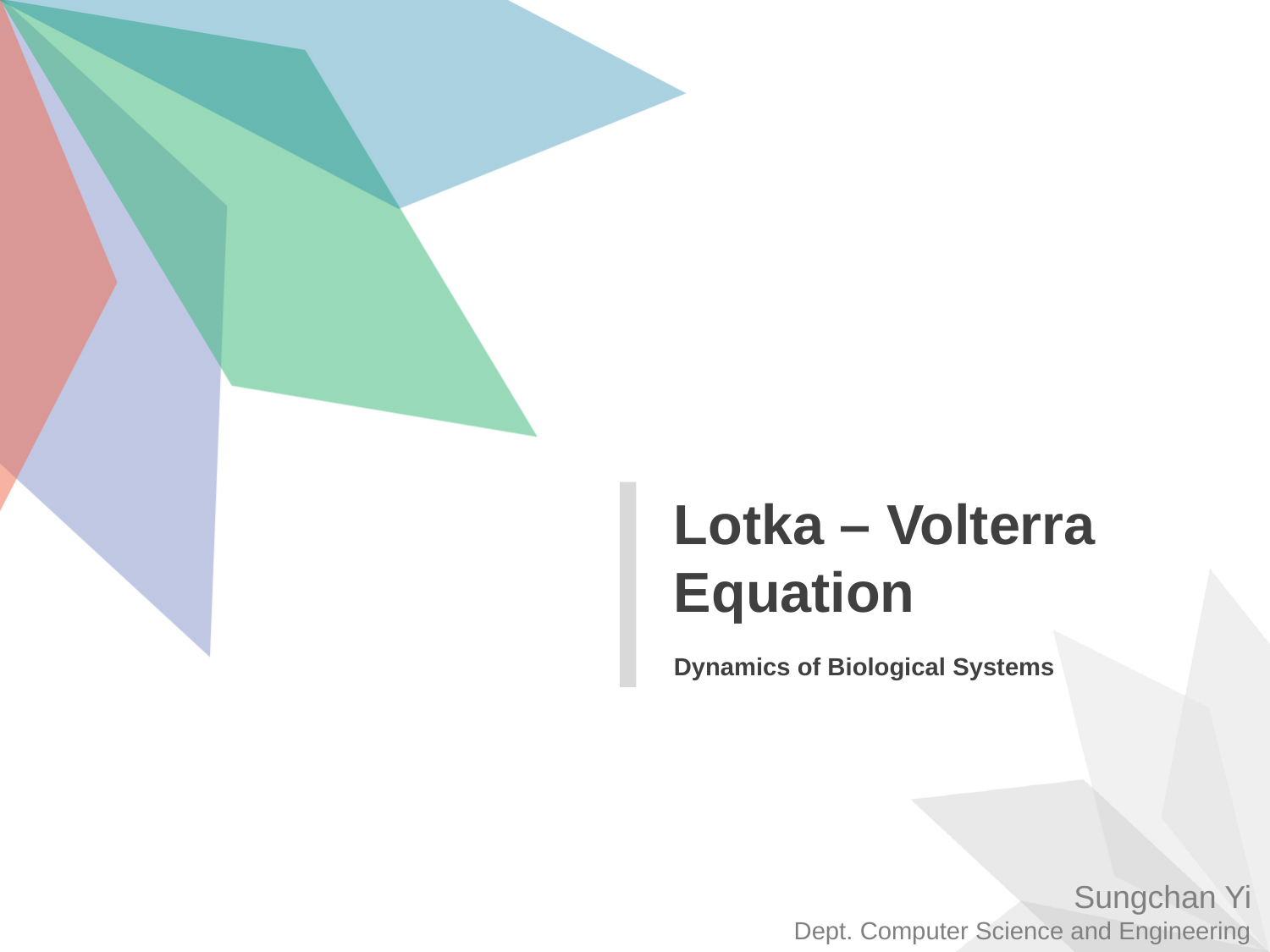

Lotka – Volterra Equation
Dynamics of Biological Systems
Sungchan Yi
Dept. Computer Science and Engineering